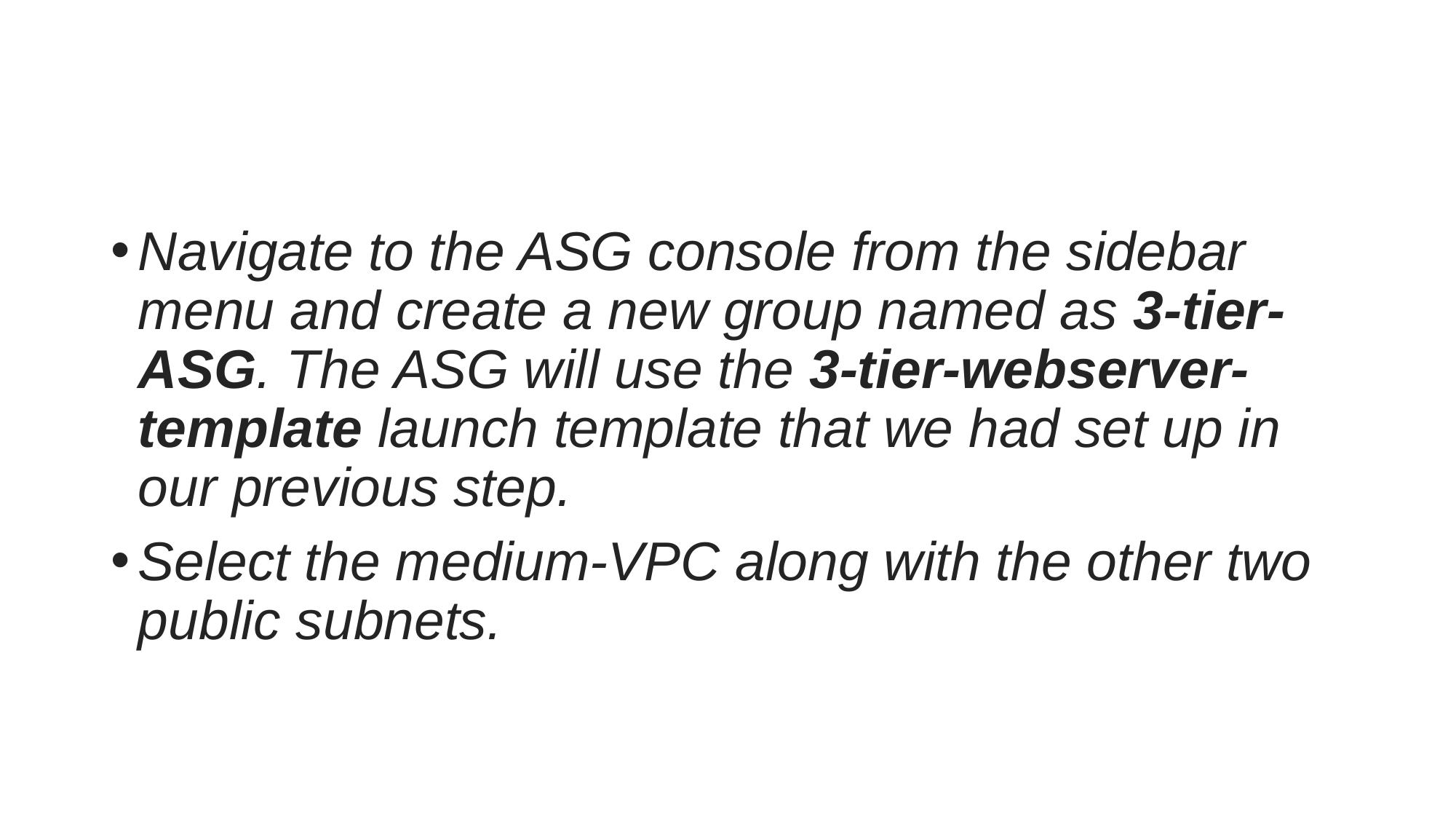

Navigate to the ASG console from the sidebar menu and create a new group named as 3-tier-ASG. The ASG will use the 3-tier-webserver-template launch template that we had set up in our previous step.
Select the medium-VPC along with the other two public subnets.